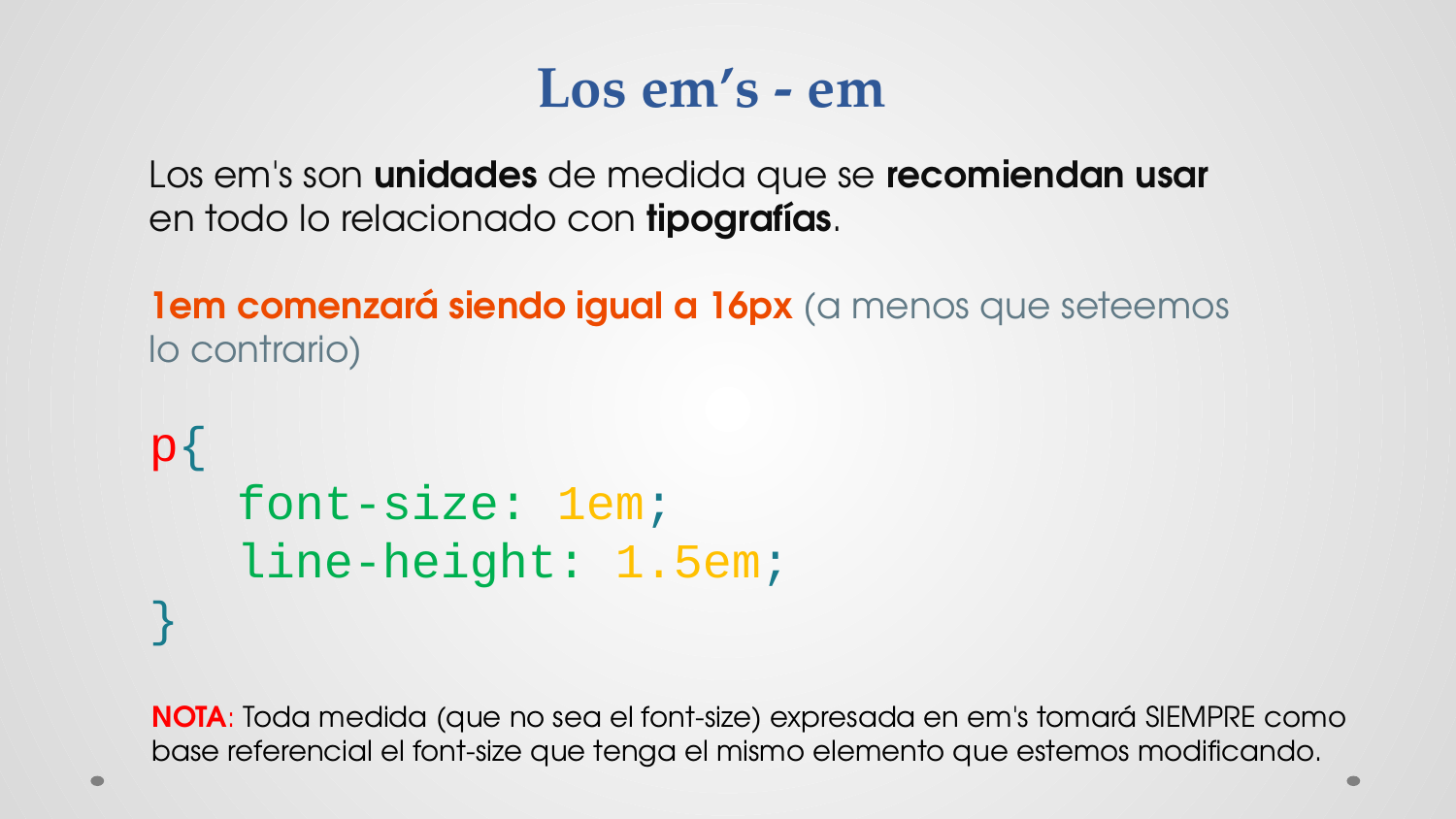

Los em’s - em
Los em's son unidades de medida que se recomiendan usar en todo lo relacionado con tipografías.

1em comenzará siendo igual a 16px (a menos que seteemos lo contrario)

p{
   font-size: 1em;
   line-height: 1.5em;
}

NOTA: Toda medida (que no sea el font-size) expresada en em's tomará SIEMPRE como base referencial el font-size que tenga el mismo elemento que estemos modificando.